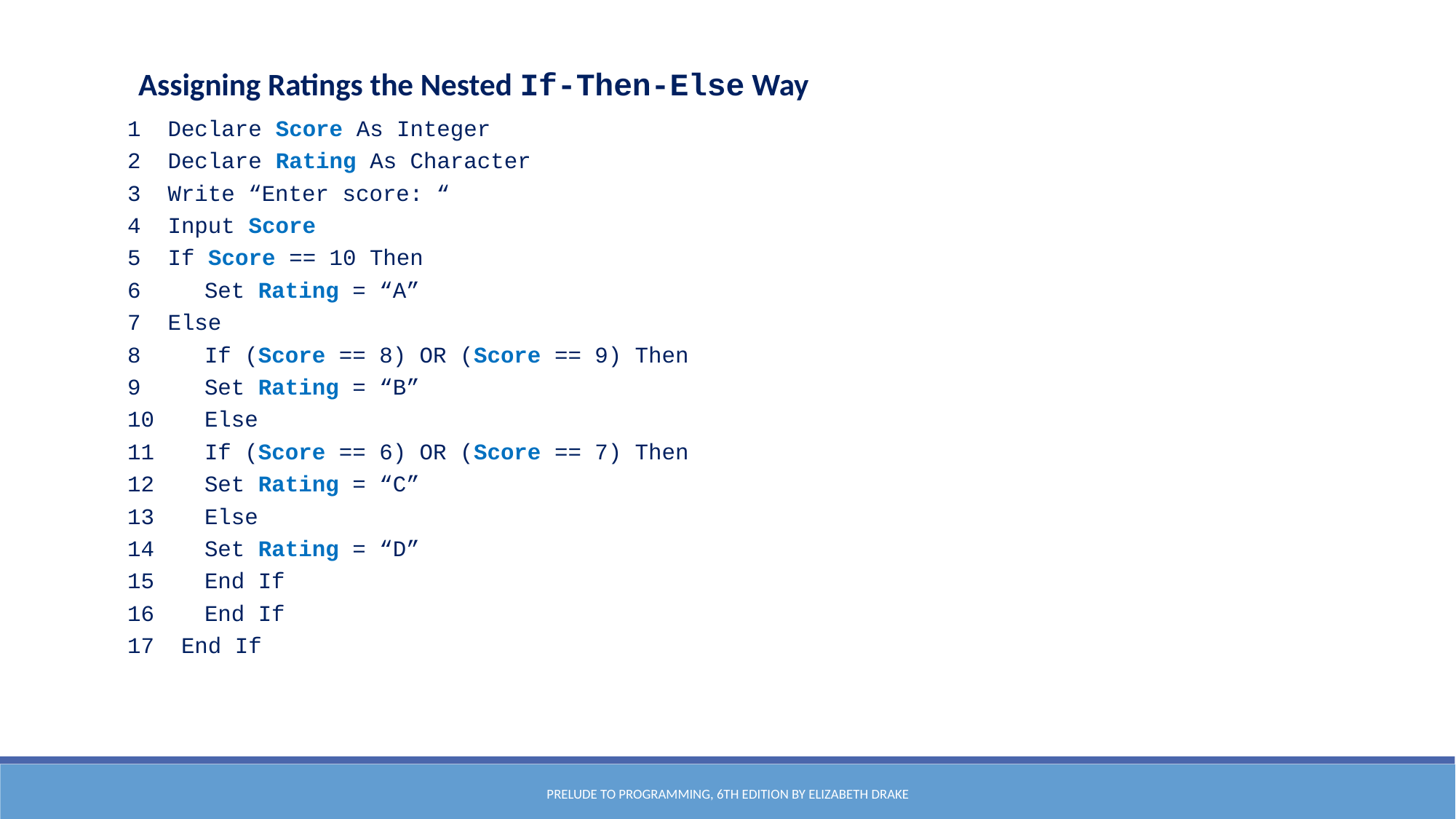

Assigning Ratings the Nested If-Then-Else Way
1  Declare Score As Integer
2  Declare Rating As Character
3  Write “Enter score: “
4  Input Score
5  If Score == 10 Then
6  	Set Rating = “A”
7  Else
8	If (Score == 8) OR (Score == 9) Then
9		Set Rating = “B”
10	Else
11		If (Score == 6) OR (Score == 7) Then
12			Set Rating = “C”
13		Else
14			Set Rating = “D”
15		End If
16	End If
17  End If

Prelude to Programming, 6th edition by Elizabeth Drake